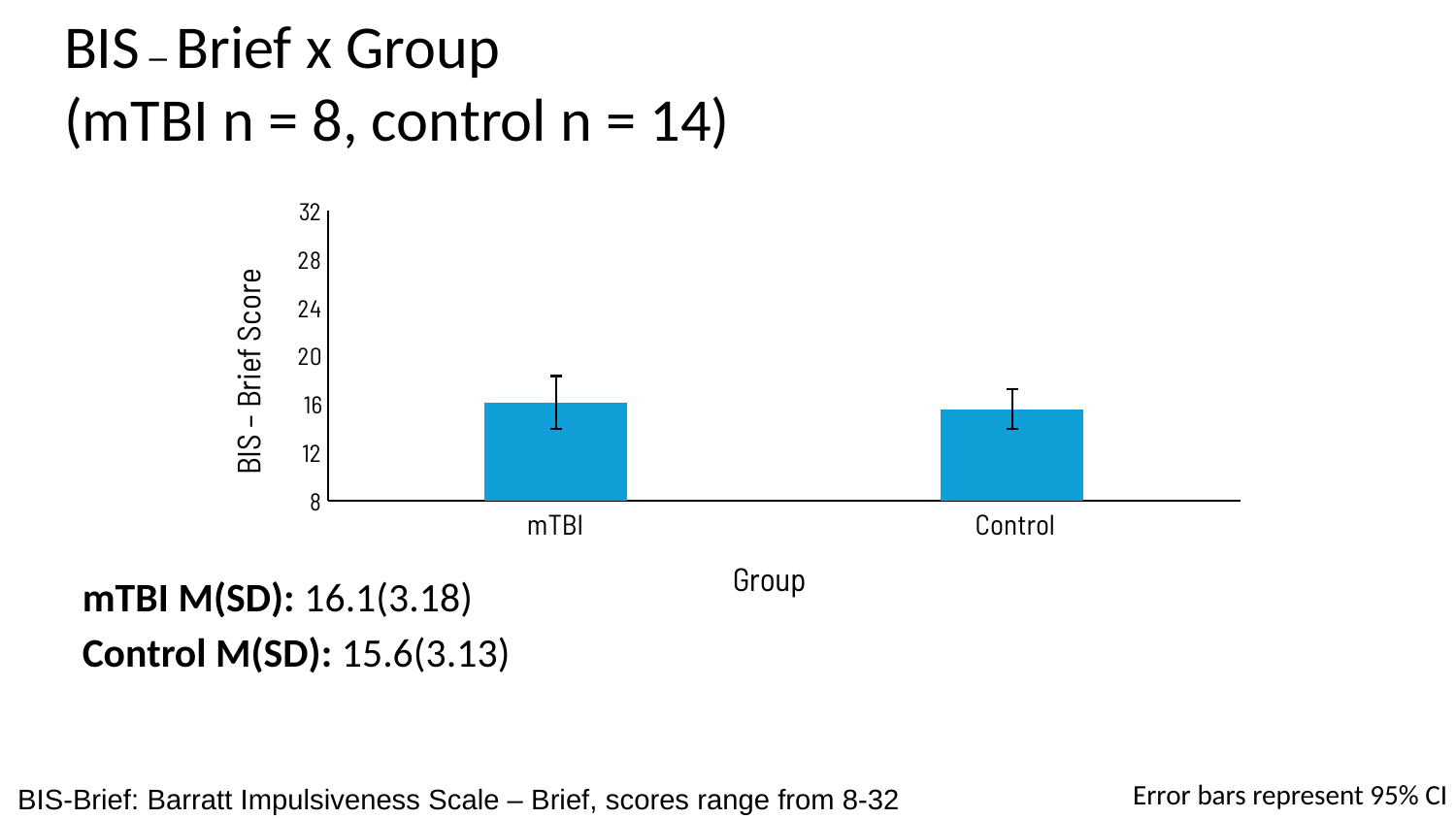

BIS – Brief x Group
(mTBI n = 8, control n = 14)

### Chart

| Category |  |
|---|---|
| mTBI | 16.125 |
|  Control | 15.571428571428571 |
mTBI M(SD): 16.1(3.18)
Control M(SD): 15.6(3.13)
Error bars represent 95% CI
BIS-Brief: Barratt Impulsiveness Scale – Brief, scores range from 8-32